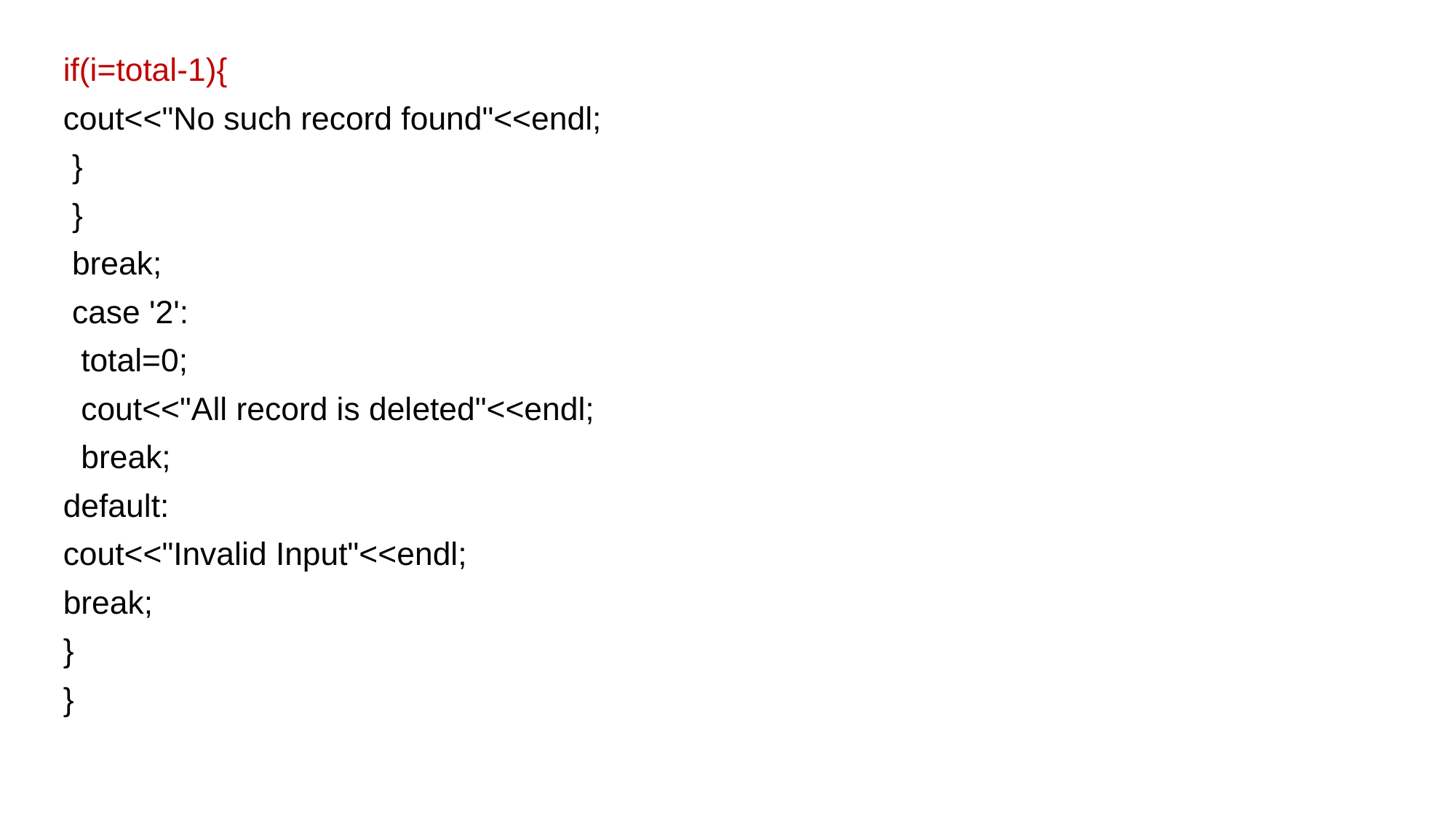

if(i=total-1){
cout<<"No such record found"<<endl;
 }
 }
 break;
 case '2':
  total=0;
  cout<<"All record is deleted"<<endl;
  break;
default:
cout<<"Invalid Input"<<endl;
break;
}
}

#